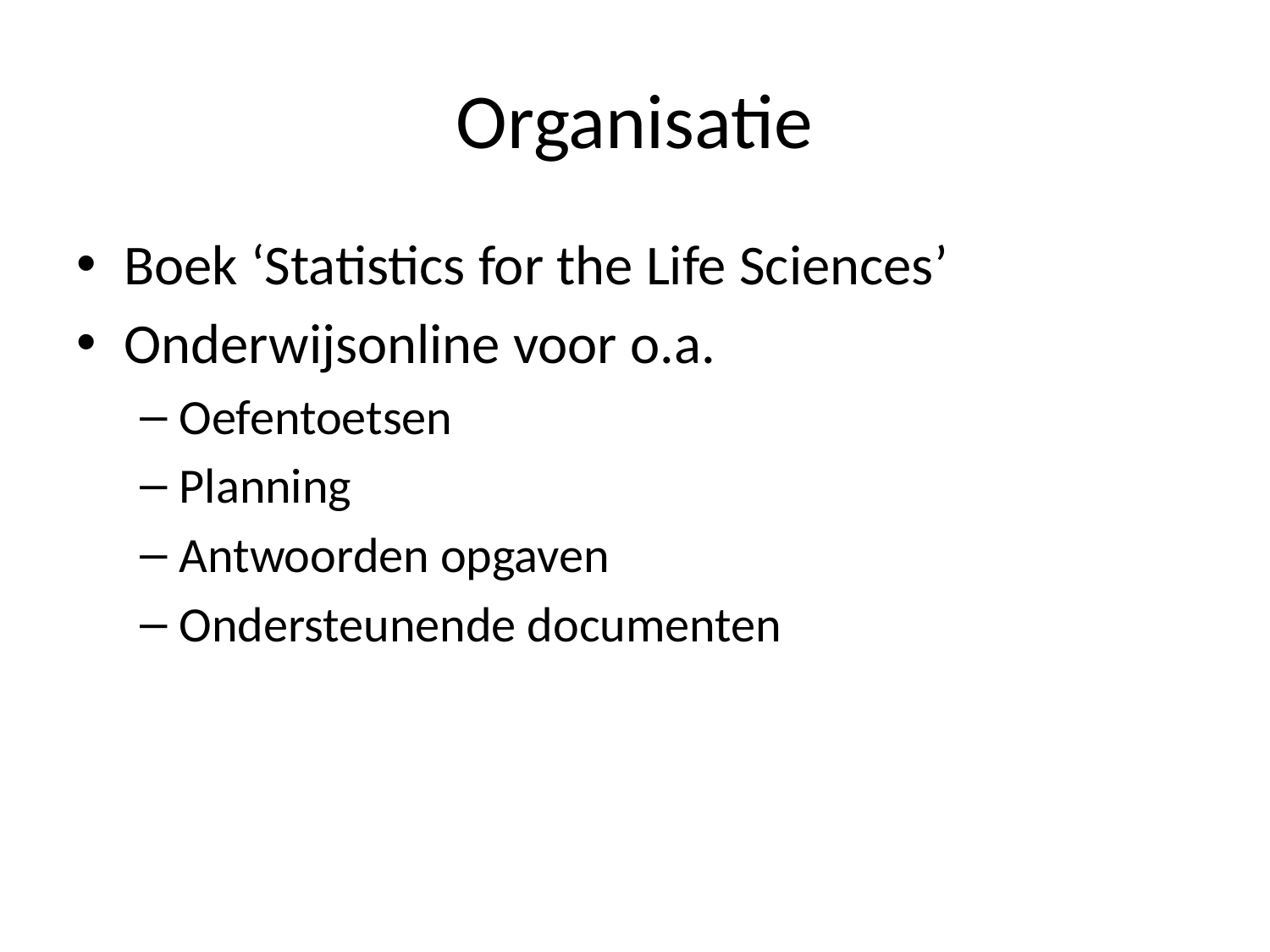

# Organisatie
Boek ‘Statistics for the Life Sciences’
Onderwijsonline voor o.a.
Oefentoetsen
Planning
Antwoorden opgaven
Ondersteunende documenten